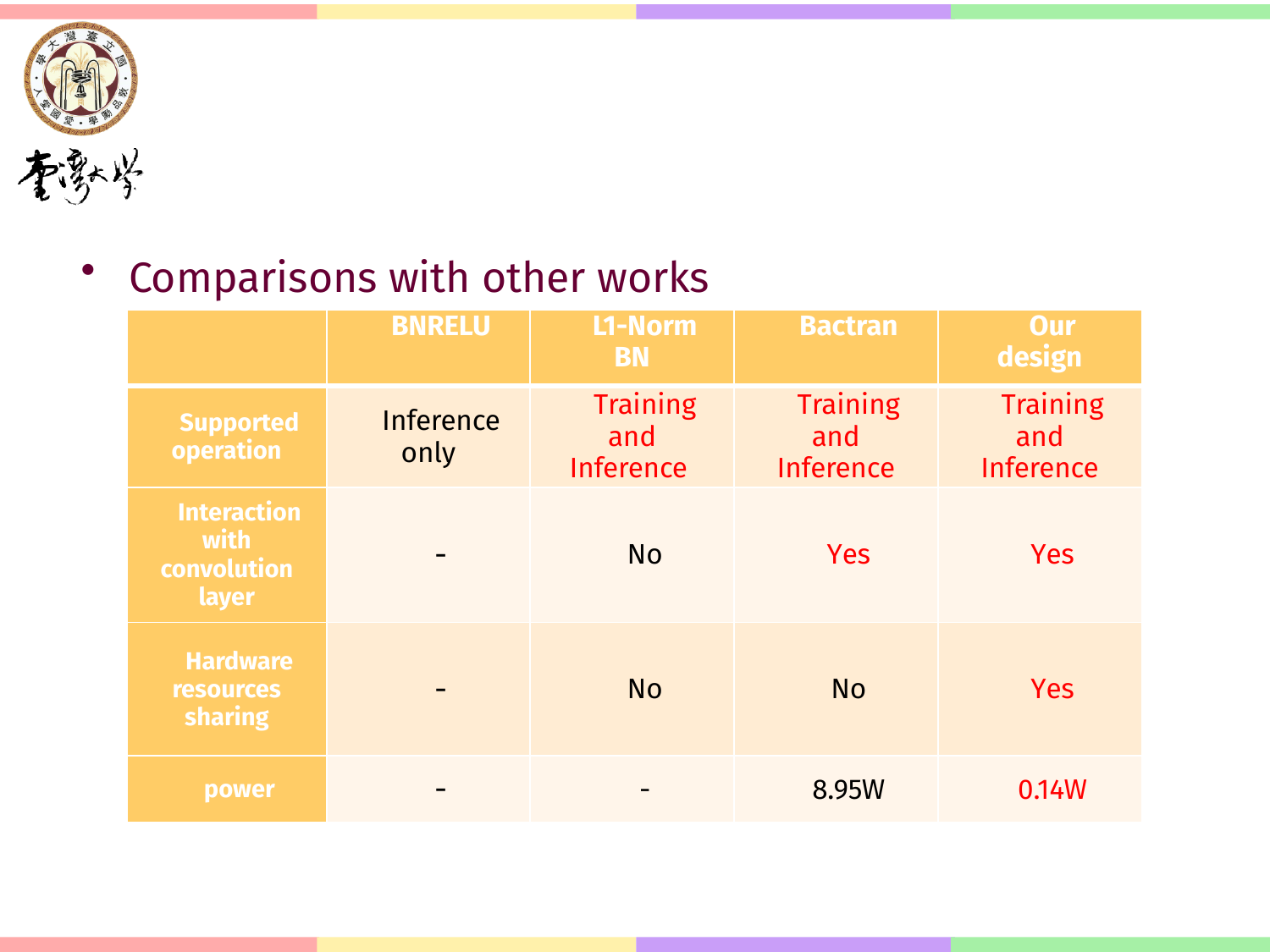

Result
Comparisons with other works
|  | BNRELU | L1-Norm BN | Bactran | Our design |
| --- | --- | --- | --- | --- |
| Supported operation | Inference only | Training and Inference | Training and Inference | Training and Inference |
| Interaction with convolution layer | - | No | Yes | Yes |
| Hardware resources sharing | - | No | No | Yes |
| power | - | - | 8.95W | 0.14W |